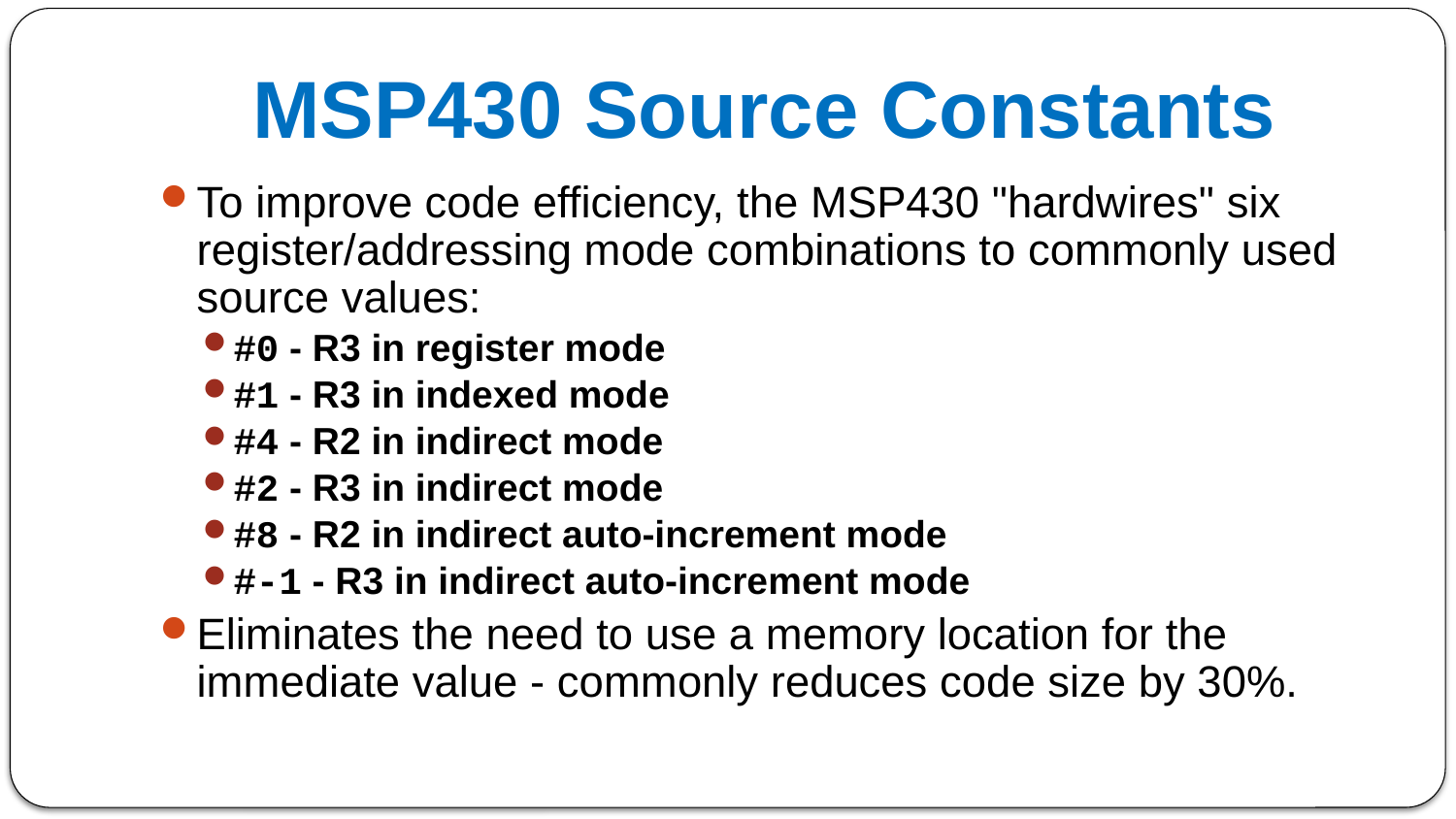

MSP430 Source Constants
To improve code efficiency, the MSP430 "hardwires" six register/addressing mode combinations to commonly used source values:
#0 - R3 in register mode
#1 - R3 in indexed mode
#4 - R2 in indirect mode
#2 - R3 in indirect mode
#8 - R2 in indirect auto-increment mode
#-1 - R3 in indirect auto-increment mode
Eliminates the need to use a memory location for the immediate value - commonly reduces code size by 30%.